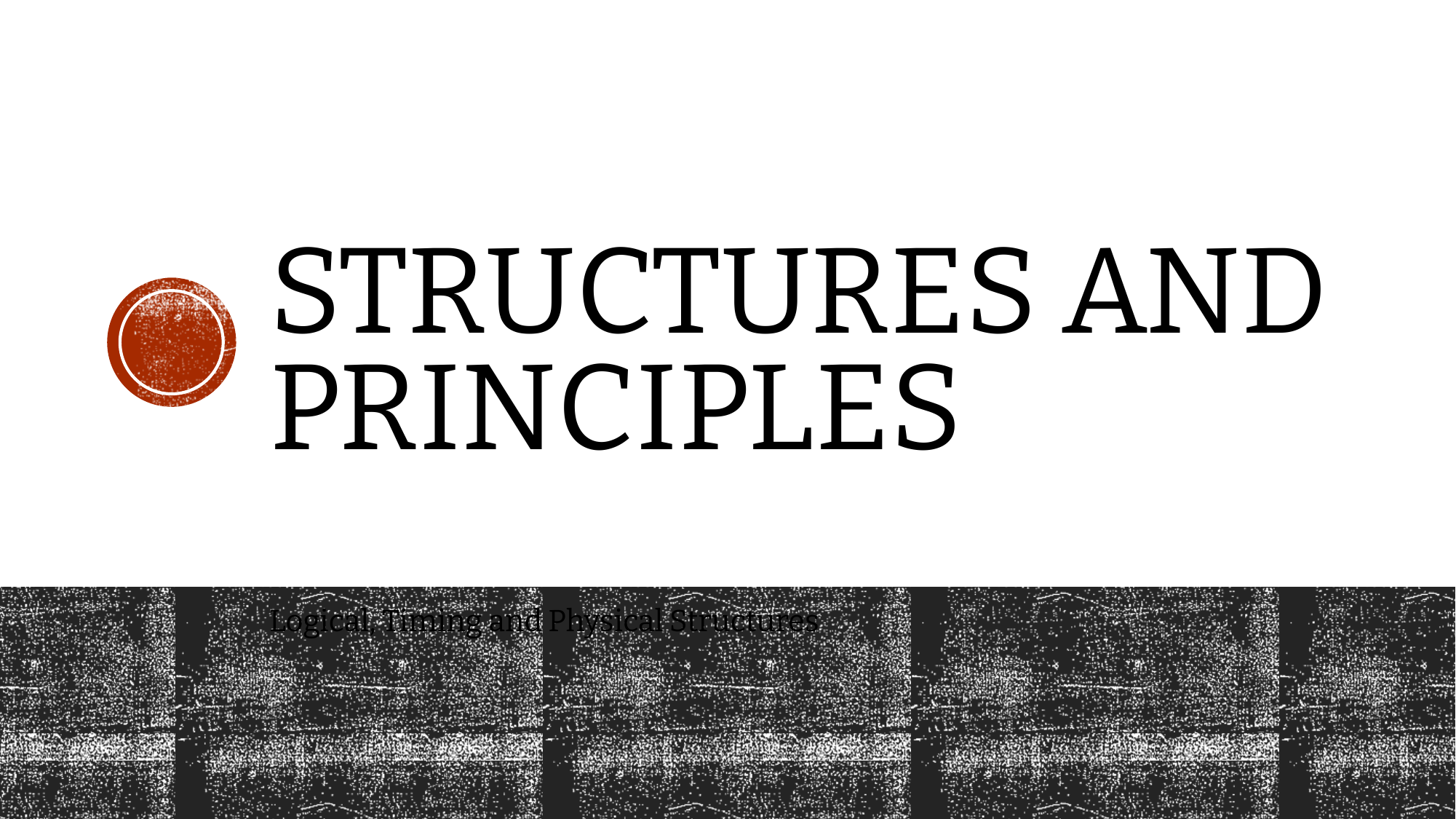

# Structures And PrincIples
Logical, Timing and Physical Structures